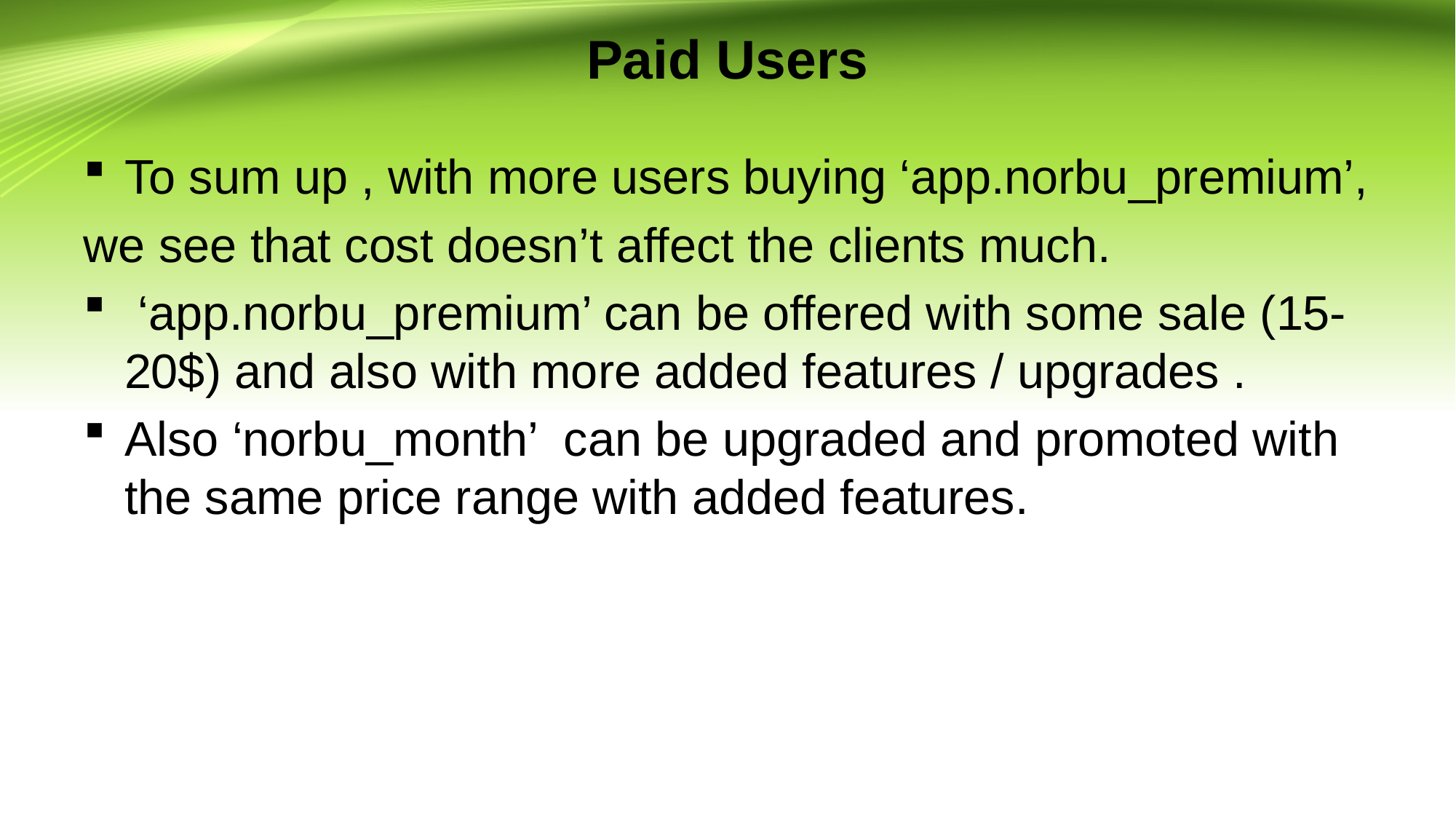

# Paid Users
To sum up , with more users buying ‘app.norbu_premium’,
we see that cost doesn’t affect the clients much.
 ‘app.norbu_premium’ can be offered with some sale (15-20$) and also with more added features / upgrades .
Also ‘norbu_month’  can be upgraded and promoted with the same price range with added features.